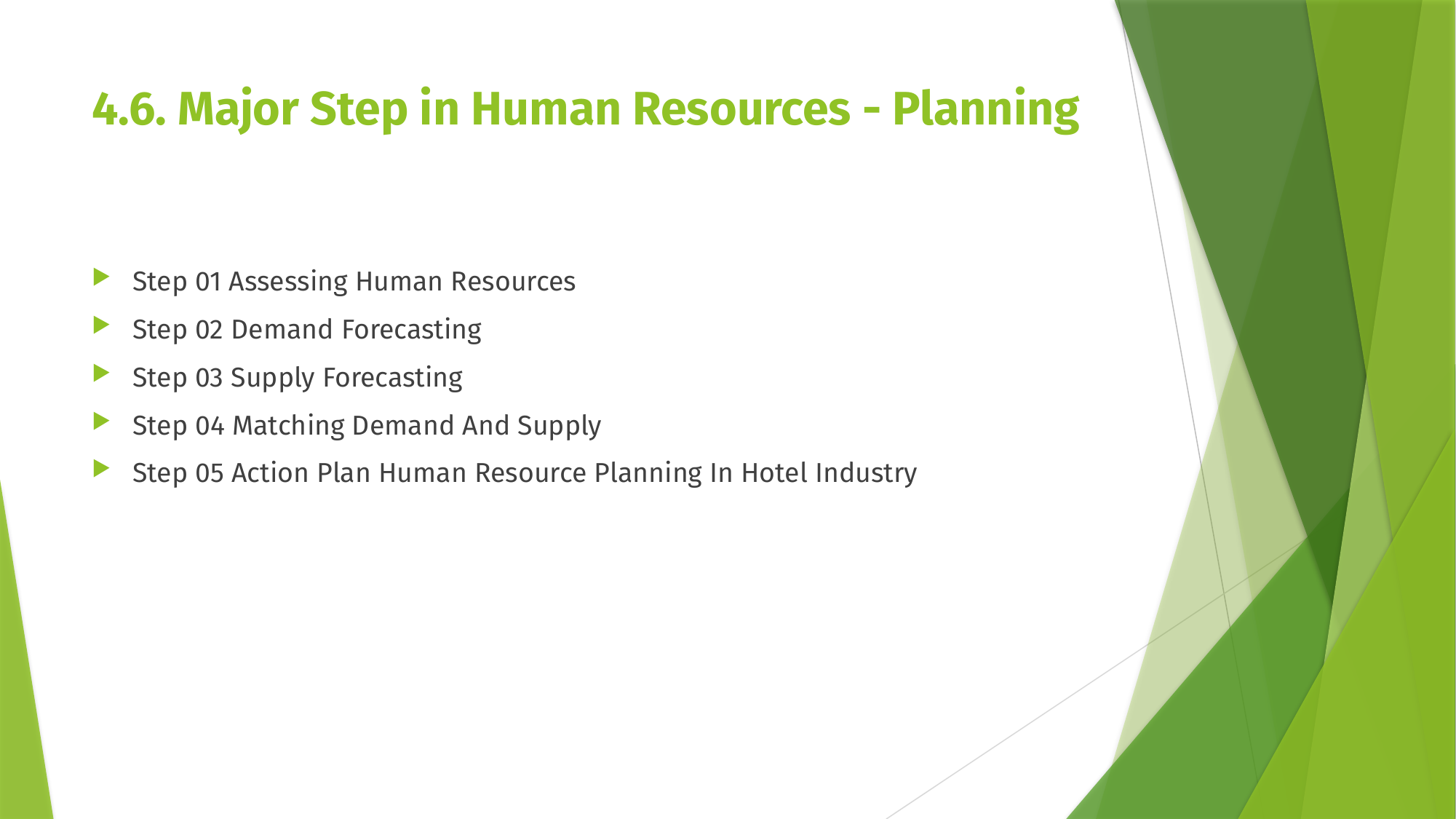

# 4.6. Major Step in Human Resources - Planning
Step 01 Assessing Human Resources
Step 02 Demand Forecasting
Step 03 Supply Forecasting
Step 04 Matching Demand And Supply
Step 05 Action Plan Human Resource Planning In Hotel Industry